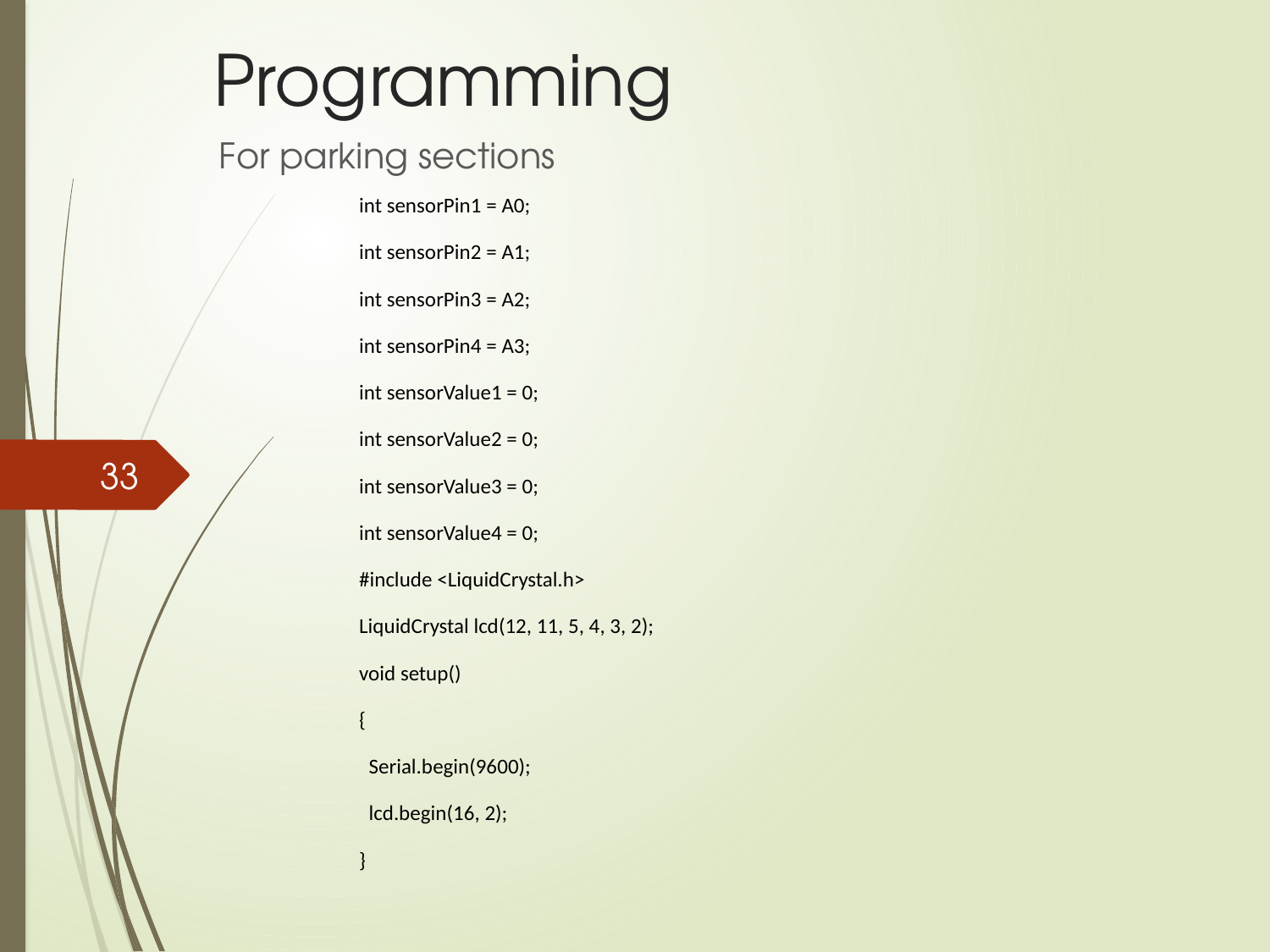

# Programming
For parking sections
int sensorPin1 = A0;
int sensorPin2 = A1;
int sensorPin3 = A2;
int sensorPin4 = A3;
int sensorValue1 = 0;
int sensorValue2 = 0;
int sensorValue3 = 0;
int sensorValue4 = 0;
#include <LiquidCrystal.h>
LiquidCrystal lcd(12, 11, 5, 4, 3, 2);
void setup()
{
  Serial.begin(9600);
  lcd.begin(16, 2);
}
33